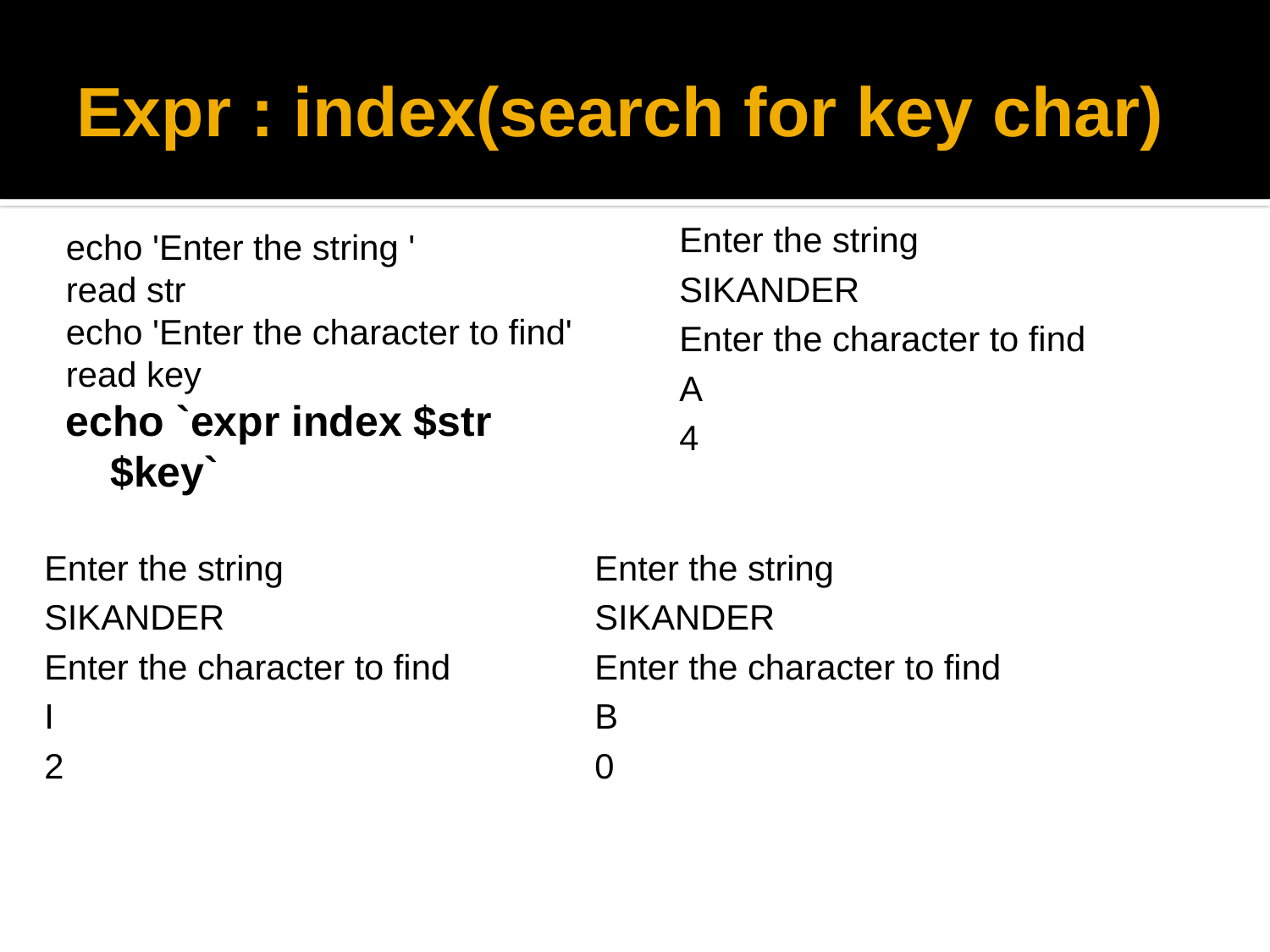

# Expr : index(search for key char)
Enter the string
SIKANDER
Enter the character to find
A
4
echo 'Enter the string '
read str
echo 'Enter the character to find'
read key
echo `expr index $str $key`
Enter the string
SIKANDER
Enter the character to find
I
2
Enter the string
SIKANDER
Enter the character to find
B
0